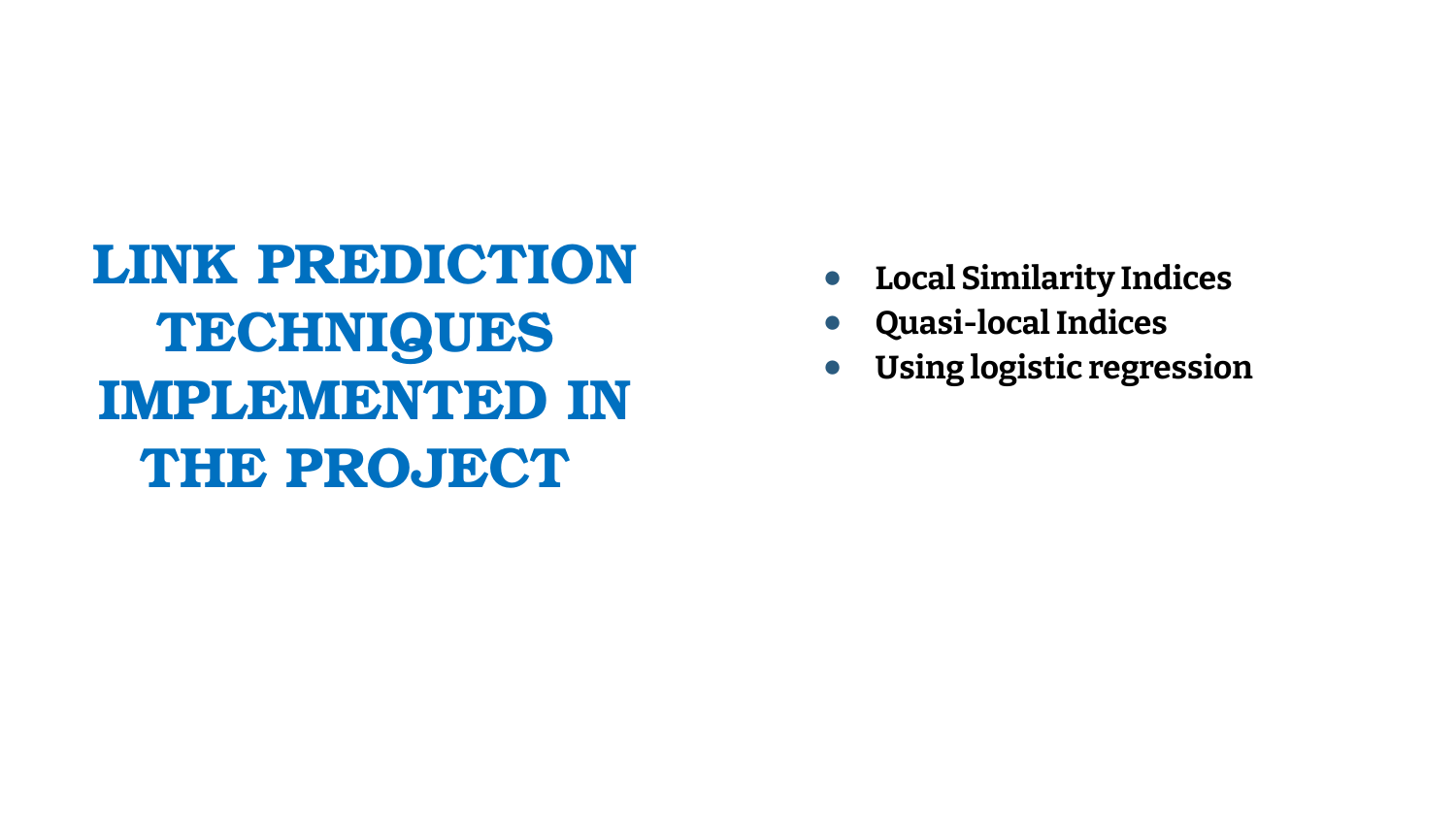

# Link Prediction Techniques
Implemented In The Project
Local Similarity Indices
Quasi-local Indices
Using logistic regression